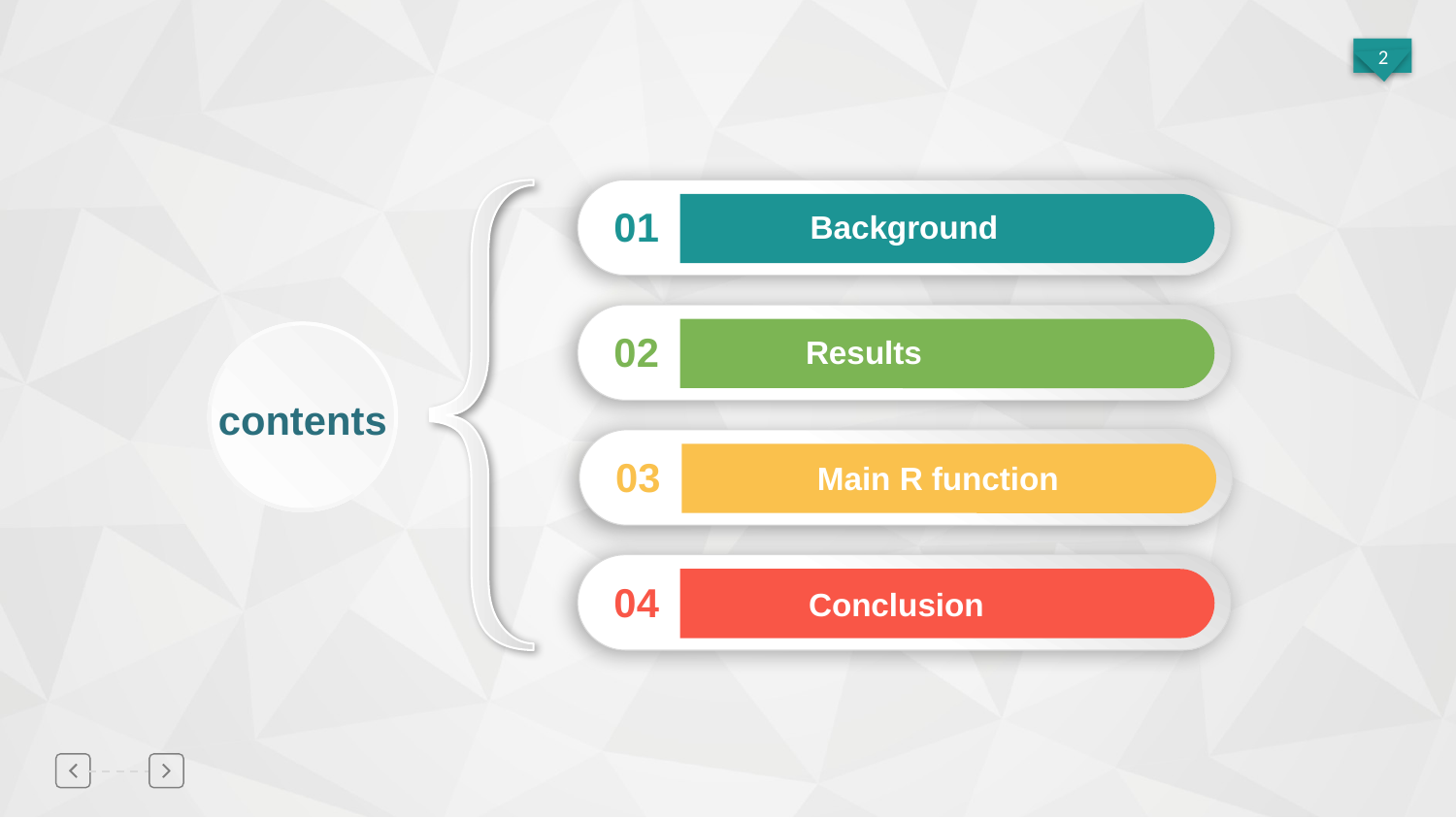

01
Background

02
Results

contents

03
Main R function

04
Conclusion